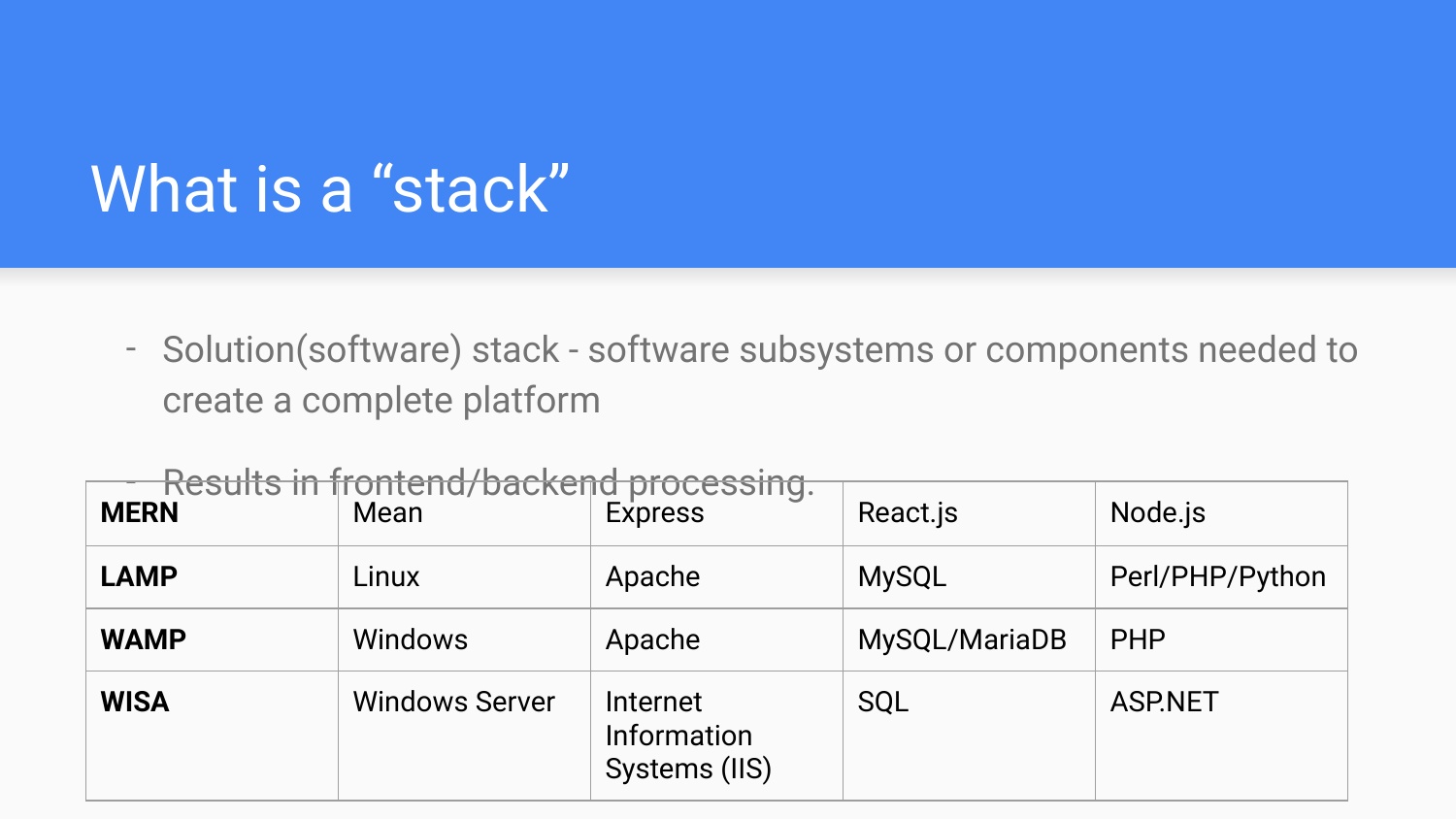

# What is a “stack”
Solution(software) stack - software subsystems or components needed to create a complete platform
Results in frontend/backend processing.

| MERN | Mean | Express | React.js | Node.js |
| --- | --- | --- | --- | --- |
| LAMP | Linux | Apache | MySQL | Perl/PHP/Python |
| WAMP | Windows | Apache | MySQL/MariaDB | PHP |
| WISA | Windows Server | Internet Information Systems (IIS) | SQL | ASP.NET |